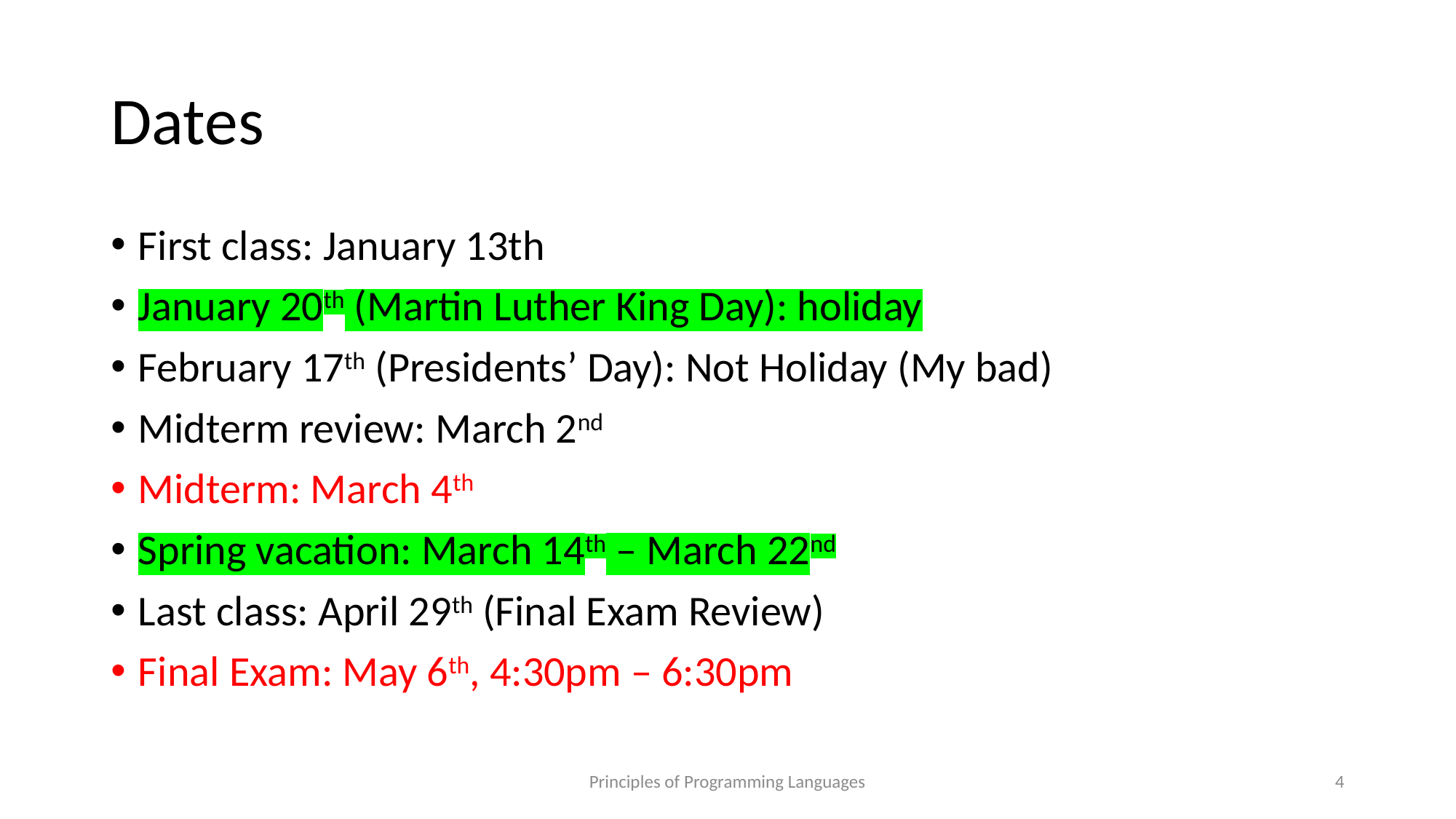

# Dates
First class: January 13th
January 20th (Martin Luther King Day): holiday
February 17th (Presidents’ Day): Not Holiday (My bad)
Midterm review: March 2nd
Midterm: March 4th
Spring vacation: March 14th – March 22nd
Last class: April 29th (Final Exam Review)
Final Exam: May 6th, 4:30pm – 6:30pm
Principles of Programming Languages
4